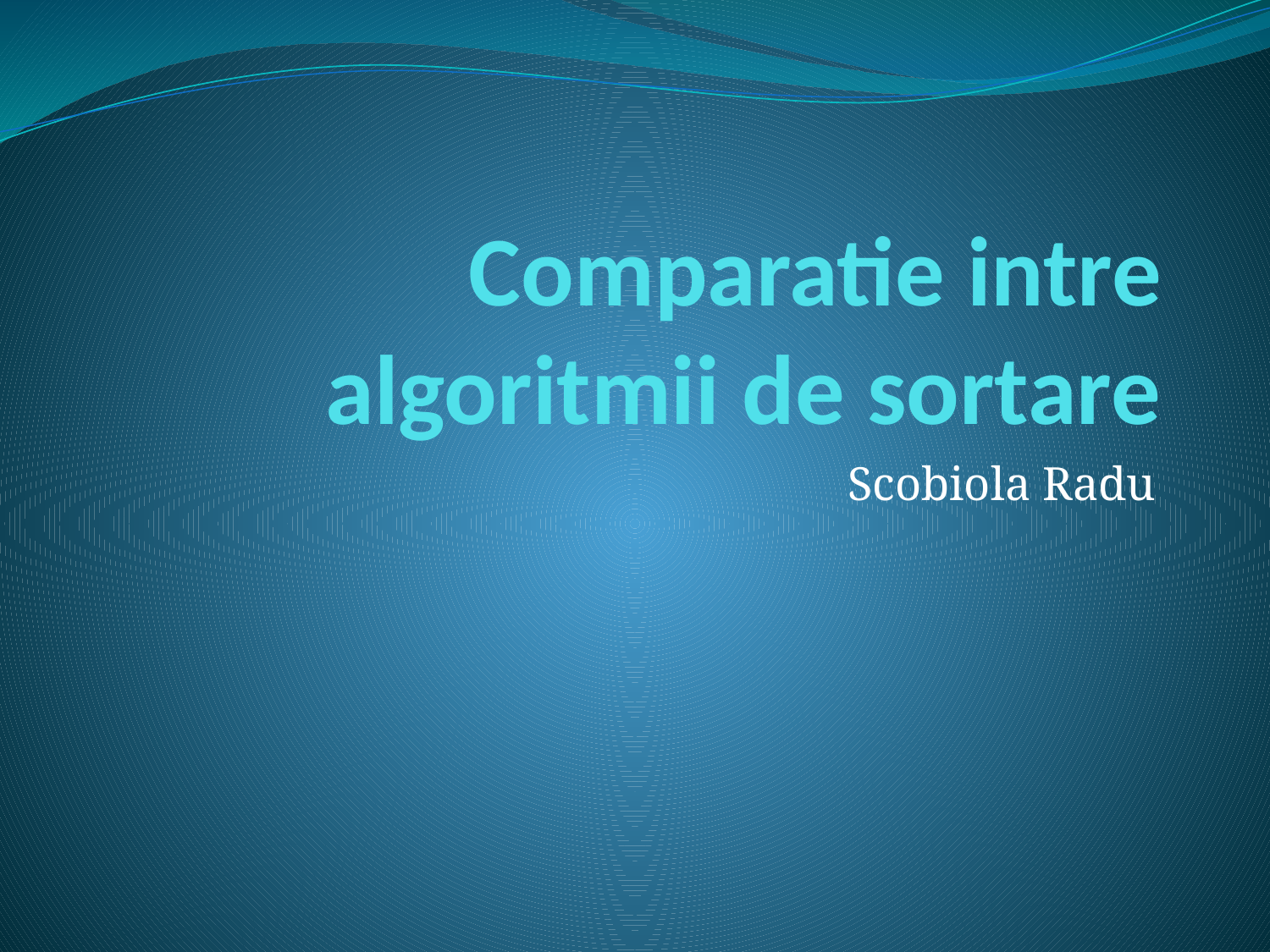

# Comparatie intre algoritmii de sortare
Scobiola Radu